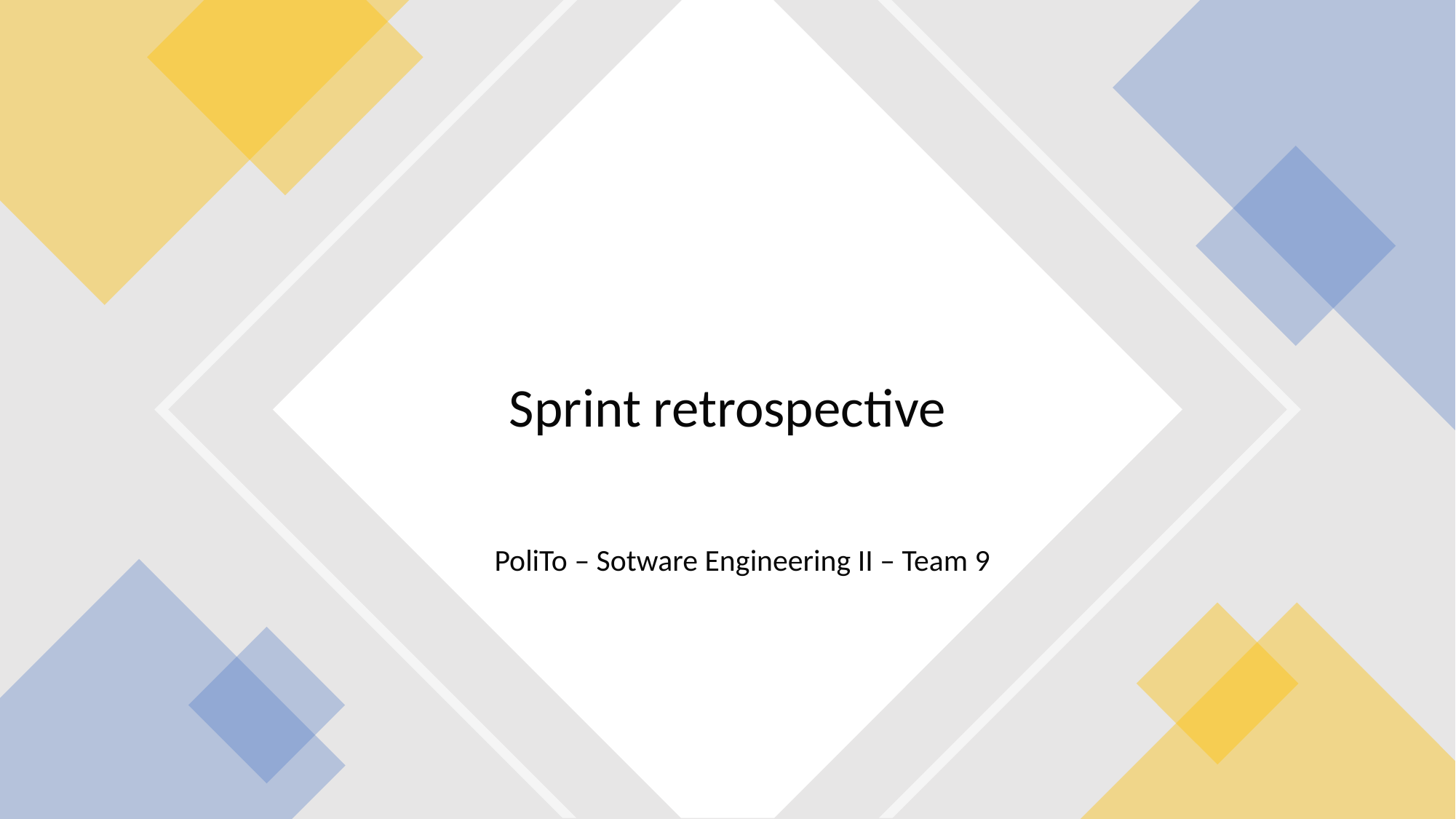

# Sprint retrospective
PoliTo – Sotware Engineering II – Team 9

Team 9 - Sprint retrospective
1